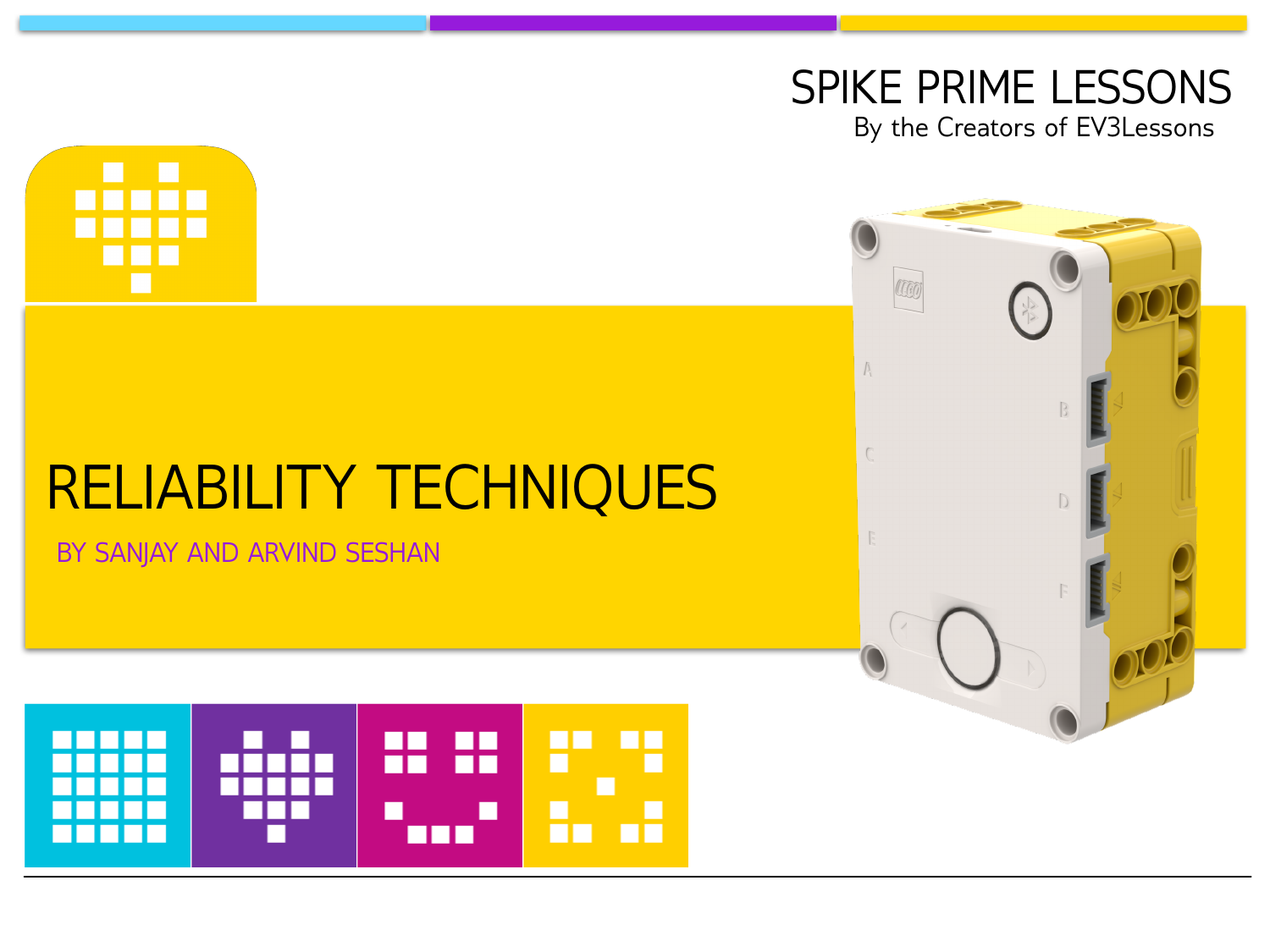

# RELIABILITY TECHNIQUES
BY SANJAY AND ARVIND SESHAN